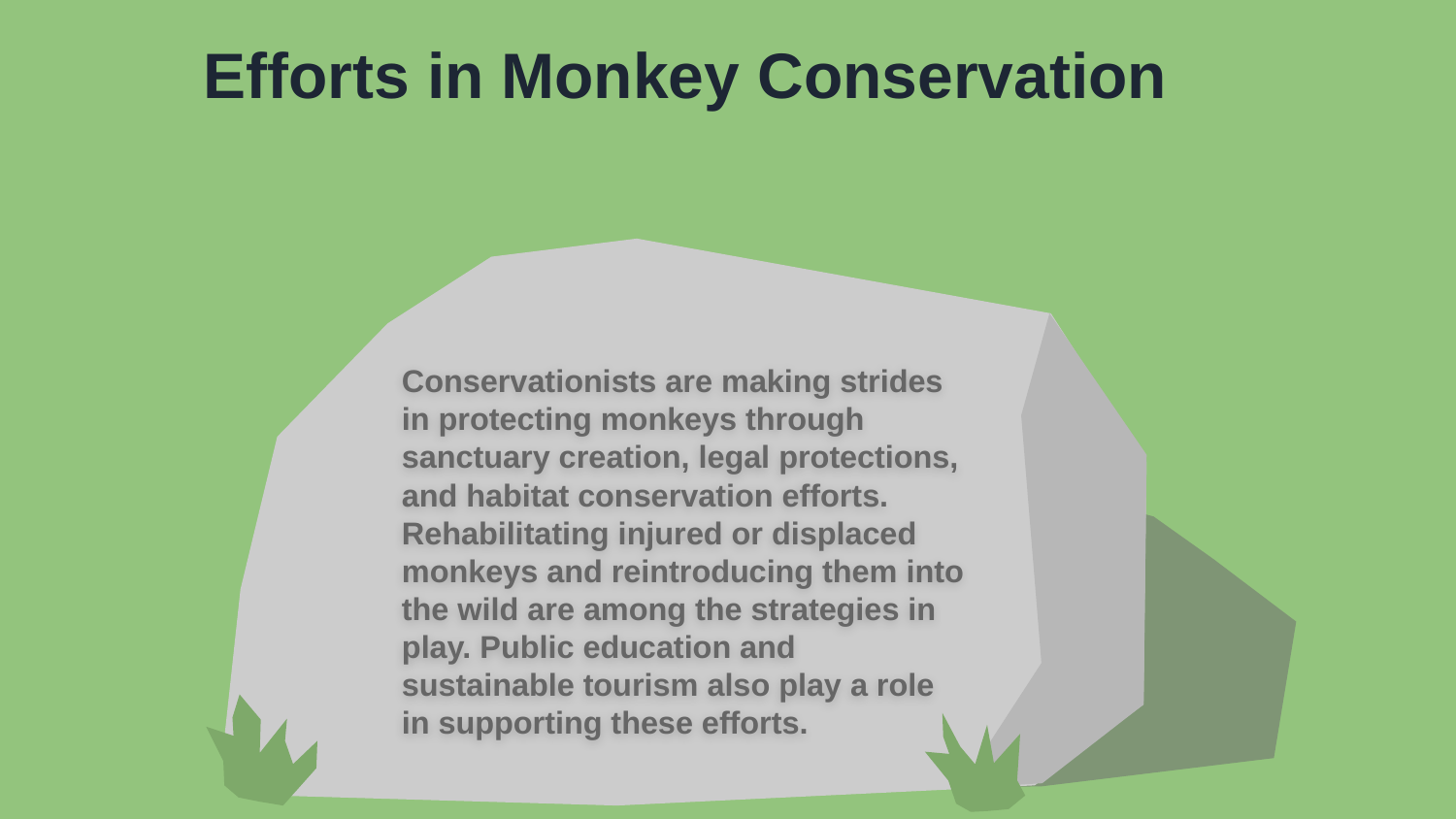

Efforts in Monkey Conservation

Conservationists are making strides in protecting monkeys through sanctuary creation, legal protections, and habitat conservation efforts. Rehabilitating injured or displaced monkeys and reintroducing them into the wild are among the strategies in play. Public education and sustainable tourism also play a role in supporting these efforts.